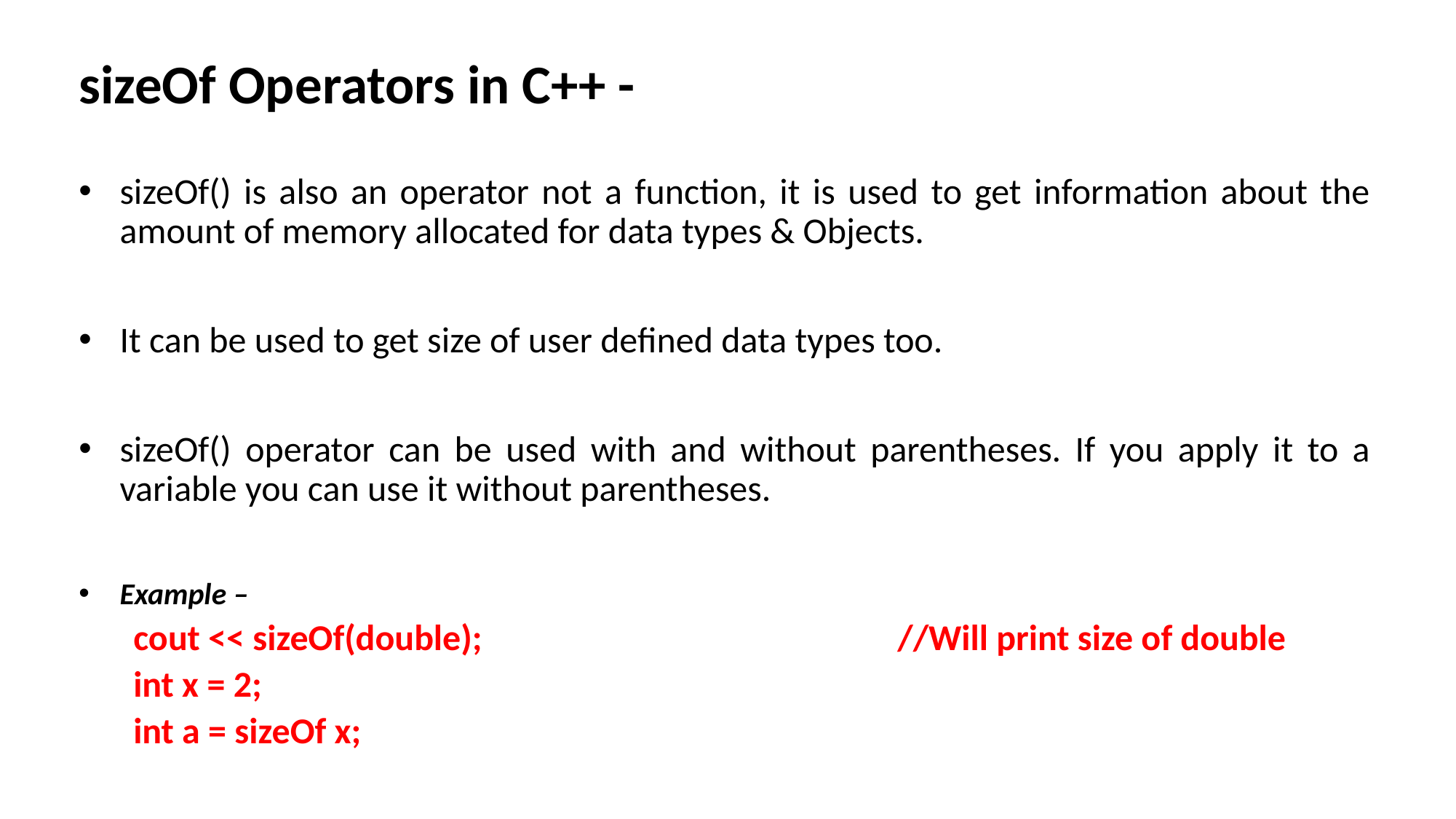

# sizeOf Operators in C++ -
sizeOf() is also an operator not a function, it is used to get information about the amount of memory allocated for data types & Objects.

It can be used to get size of user defined data types too.

sizeOf() operator can be used with and without parentheses. If you apply it to a variable you can use it without parentheses.

Example –
cout << sizeOf(double);   				//Will print size of double
int x = 2;
int a = sizeOf x;